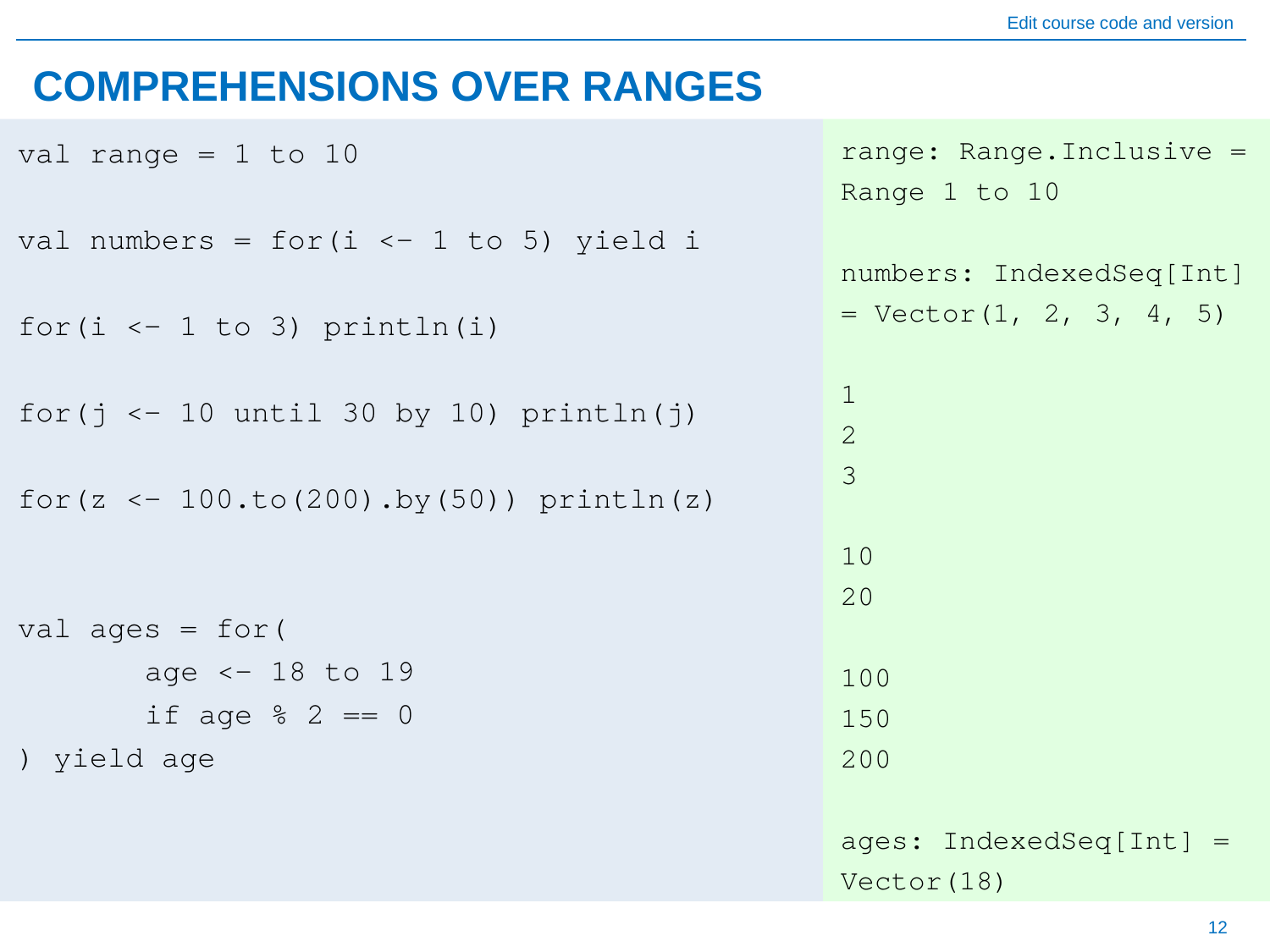

# COMPREHENSIONS OVER RANGES
val range = 1 to 10
val numbers = for(i <- 1 to 5) yield i
for(i <- 1 to 3) println(i)

for(j <- 10 until 30 by 10) println(j)

for(z <- 100.to(200).by(50)) println(z)
val ages = for(
	age <- 18 to 19
	if age % 2 == 0
) yield age

range: Range.Inclusive = Range 1 to 10

numbers: IndexedSeq[Int] = Vector(1, 2, 3, 4, 5)

1
2
3

10
20

100
150
200

ages: IndexedSeq[Int] = Vector(18)